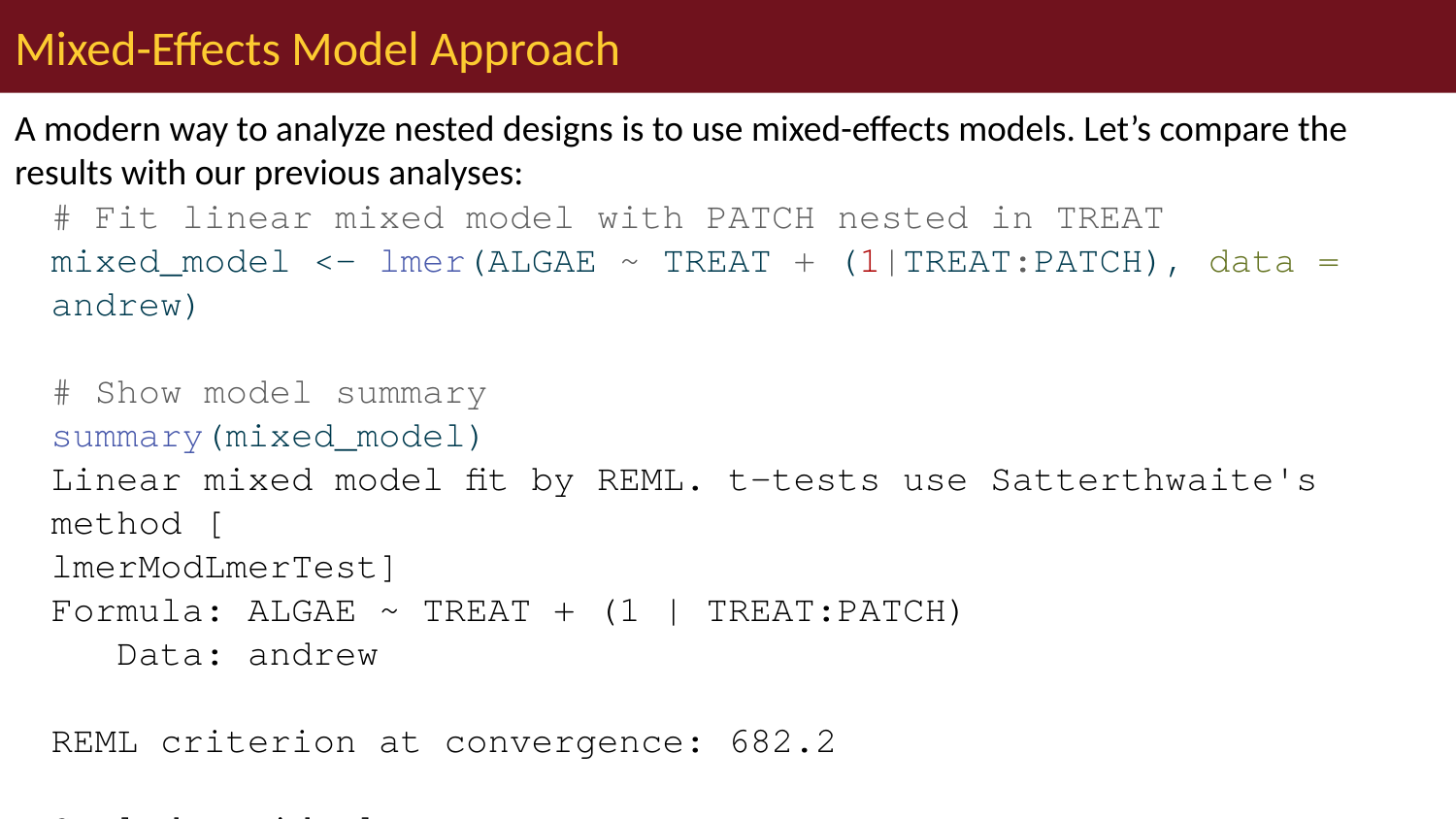

# Mixed-Effects Model Approach
A modern way to analyze nested designs is to use mixed-effects models. Let’s compare the results with our previous analyses:
# Fit linear mixed model with PATCH nested in TREAT mixed_model <- lmer(ALGAE ~ TREAT + (1|TREAT:PATCH), data = andrew) # Show model summary summary(mixed_model)
Linear mixed model fit by REML. t-tests use Satterthwaite's method [
lmerModLmerTest]
Formula: ALGAE ~ TREAT + (1 | TREAT:PATCH)
   Data: andrew

REML criterion at convergence: 682.2

Scaled residuals:
    Min      1Q  Median      3Q     Max
-1.9808 -0.3106 -0.1093  0.2831  2.5910

Random effects:
 Groups      Name        Variance Std.Dev.
 TREAT:PATCH (Intercept) 294.3    17.16
 Residual                298.6    17.28
Number of obs: 80, groups:  TREAT:PATCH, 16

Fixed effects:
                 Estimate Std. Error     df t value Pr(>|t|)
(Intercept)         1.300      9.408 12.000   0.138   0.8924
TREAT66% Density   20.250     13.305 12.000   1.522   0.1539
TREAT33% Density   17.700     13.305 12.000   1.330   0.2081
TREATRemoved       37.900     13.305 12.000   2.849   0.0147 *
---
Signif. codes:  0 '***' 0.001 '**' 0.01 '*' 0.05 '.' 0.1 ' ' 1

Correlation of Fixed Effects:
            (Intr) TREAT6D TREAT3D
TREAT66%Dns -0.707
TREAT33%Dns -0.707  0.500
TREATRemovd -0.707  0.500   0.500
# ANOVA-style results anova(mixed_model, type = 3, ddf = "Satterthwaite")
Type III Analysis of Variance Table with Satterthwaite's method
      Sum Sq Mean Sq NumDF DenDF F value  Pr(>F)
TREAT   2434  811.33     3    12  2.7171 0.09126 .
---
Signif. codes:  0 '***' 0.001 '**' 0.01 '*' 0.05 '.' 0.1 ' ' 1
The mixed model approach gives us similar conclusions to the correctly specified nested ANOVA. The treatment effect is non-significant when accounting for the nested structure of patches within treatments.